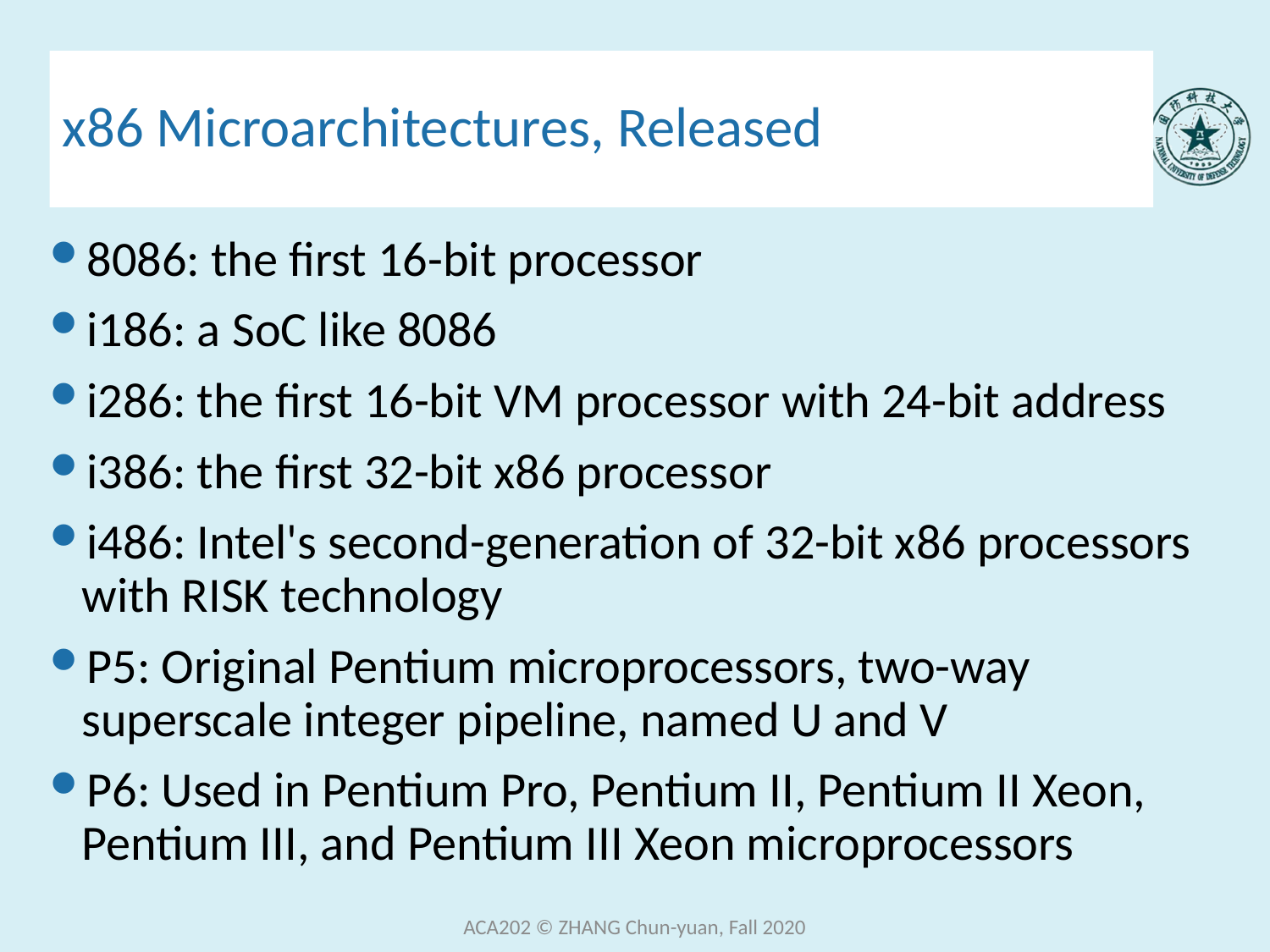

# x86 Microarchitectures, Released
8086: the first 16-bit processor
i186: a SoC like 8086
i286: the first 16-bit VM processor with 24-bit address
i386: the first 32-bit x86 processor
i486: Intel's second-generation of 32-bit x86 processors with RISK technology
P5: Original Pentium microprocessors, two-way superscale integer pipeline, named U and V
P6: Used in Pentium Pro, Pentium II, Pentium II Xeon, Pentium III, and Pentium III Xeon microprocessors

ACA202 © ZHANG Chun-yuan, Fall 2020
49